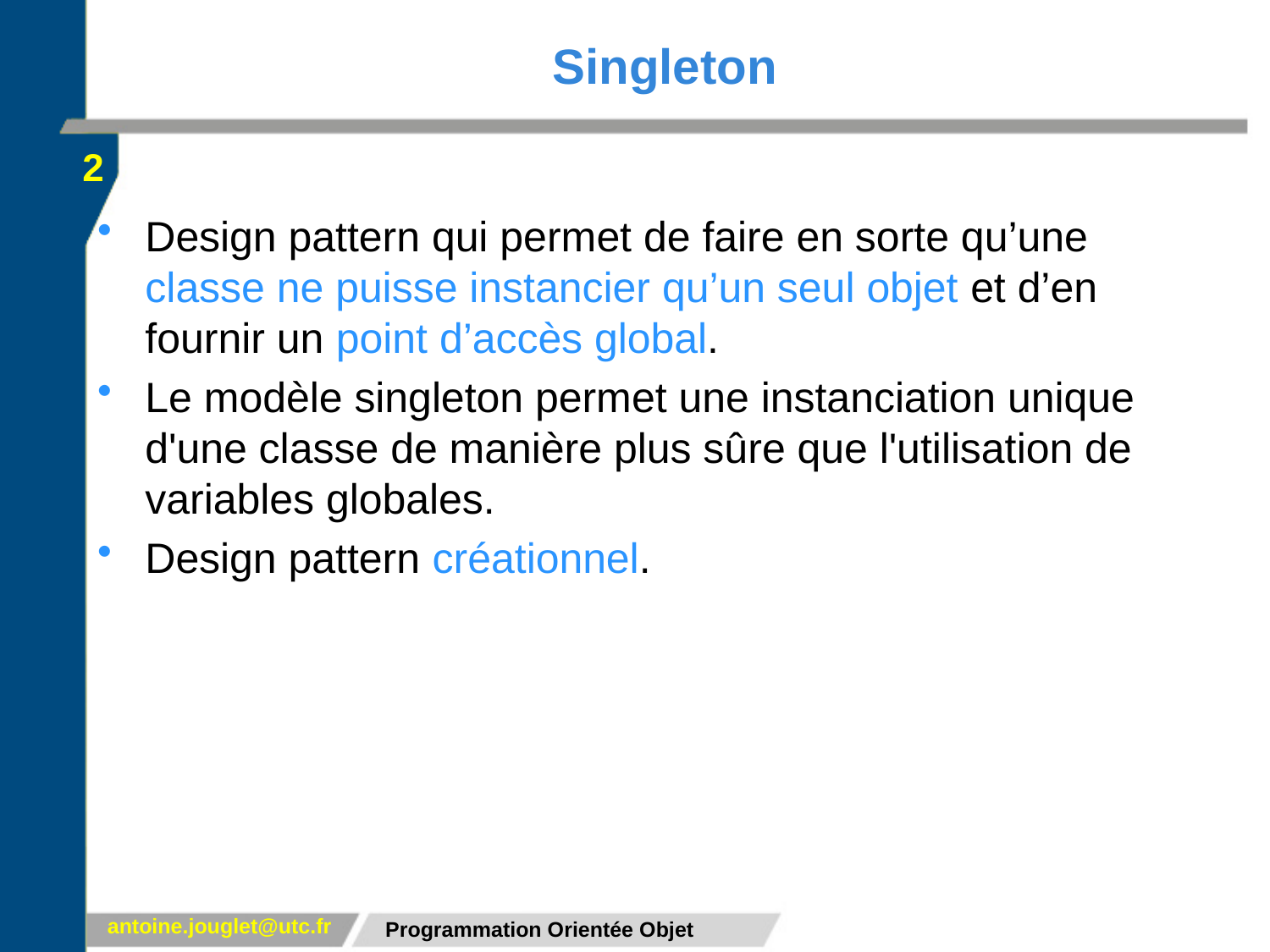

# Singleton
2
Design pattern qui permet de faire en sorte qu’une classe ne puisse instancier qu’un seul objet et d’en fournir un point d’accès global.
Le modèle singleton permet une instanciation unique d'une classe de manière plus sûre que l'utilisation de variables globales.
Design pattern créationnel.